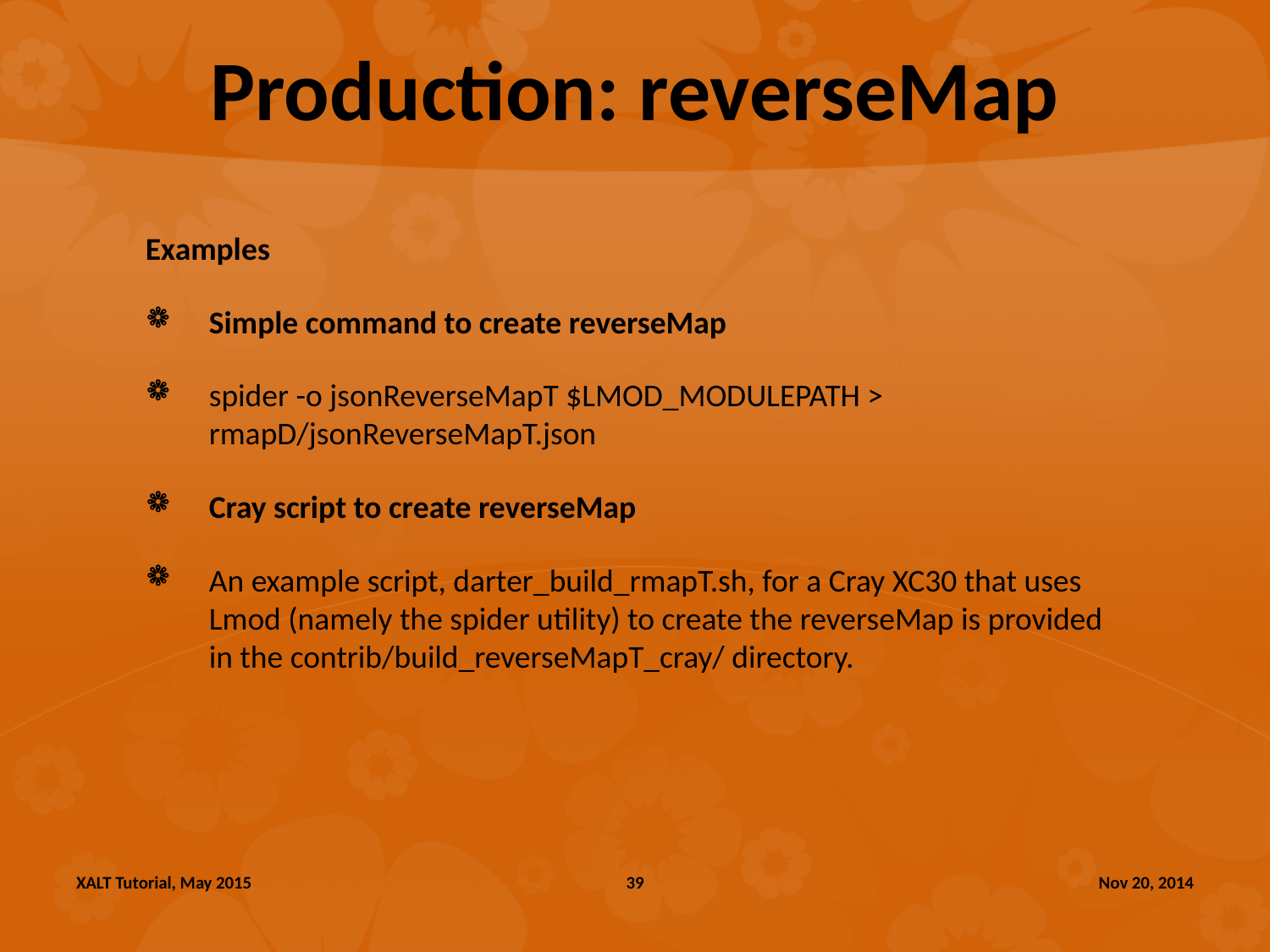

# Production: reverseMap
Examples
Simple command to create reverseMap
spider -o jsonReverseMapT $LMOD_MODULEPATH > rmapD/jsonReverseMapT.json
Cray script to create reverseMap
An example script, darter_build_rmapT.sh, for a Cray XC30 that uses Lmod (namely the spider utility) to create the reverseMap is provided in the contrib/build_reverseMapT_cray/ directory.
XALT Tutorial, May 2015
39
Nov 20, 2014